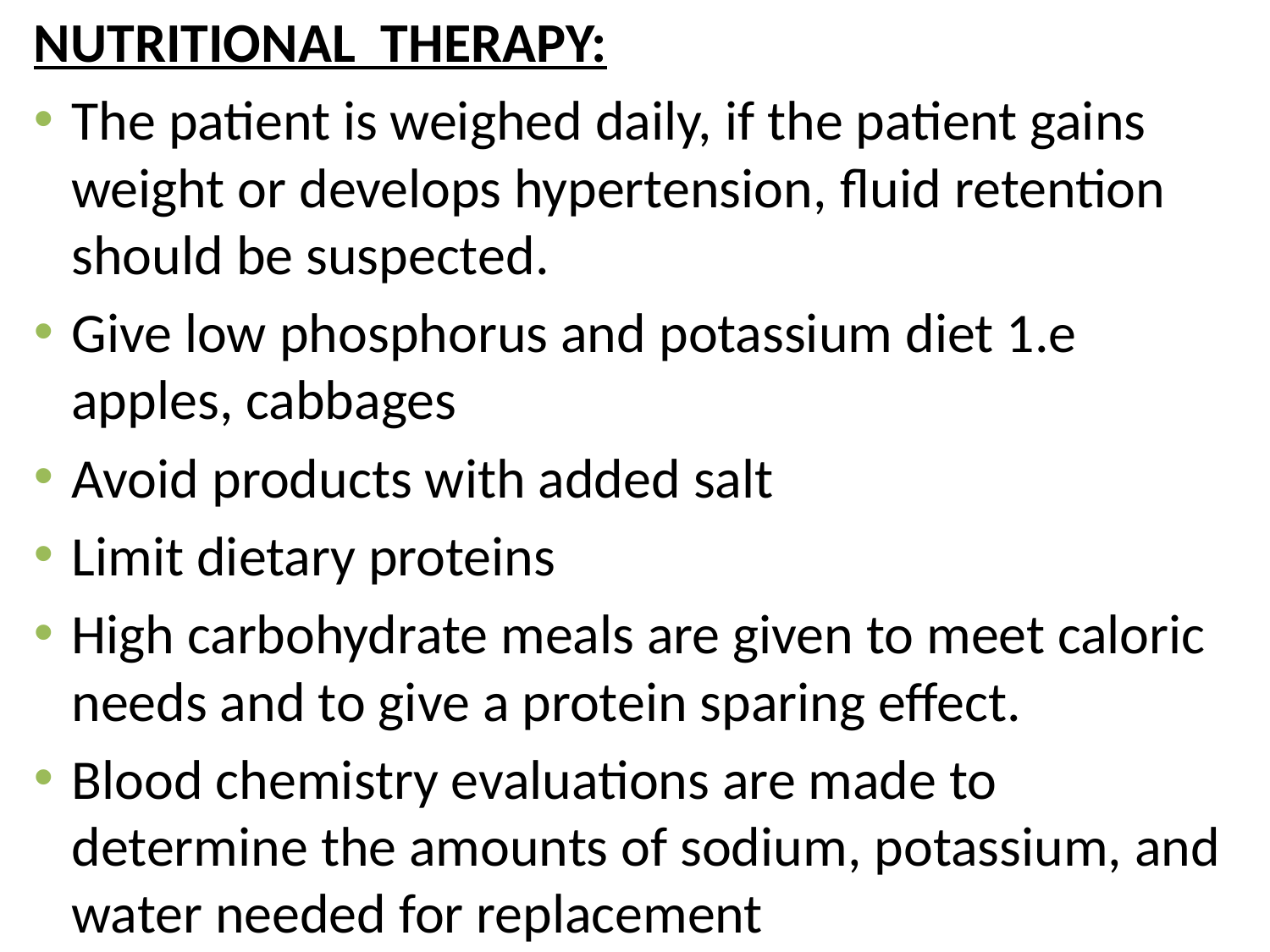

NUTRITIONAL  THERAPY:
The patient is weighed daily, if the patient gains weight or develops hypertension, fluid retention should be suspected.
Give low phosphorus and potassium diet 1.e apples, cabbages
Avoid products with added salt
Limit dietary proteins
High carbohydrate meals are given to meet caloric needs and to give a protein sparing effect.
Blood chemistry evaluations are made to determine the amounts of sodium, potassium, and water needed for replacement
#